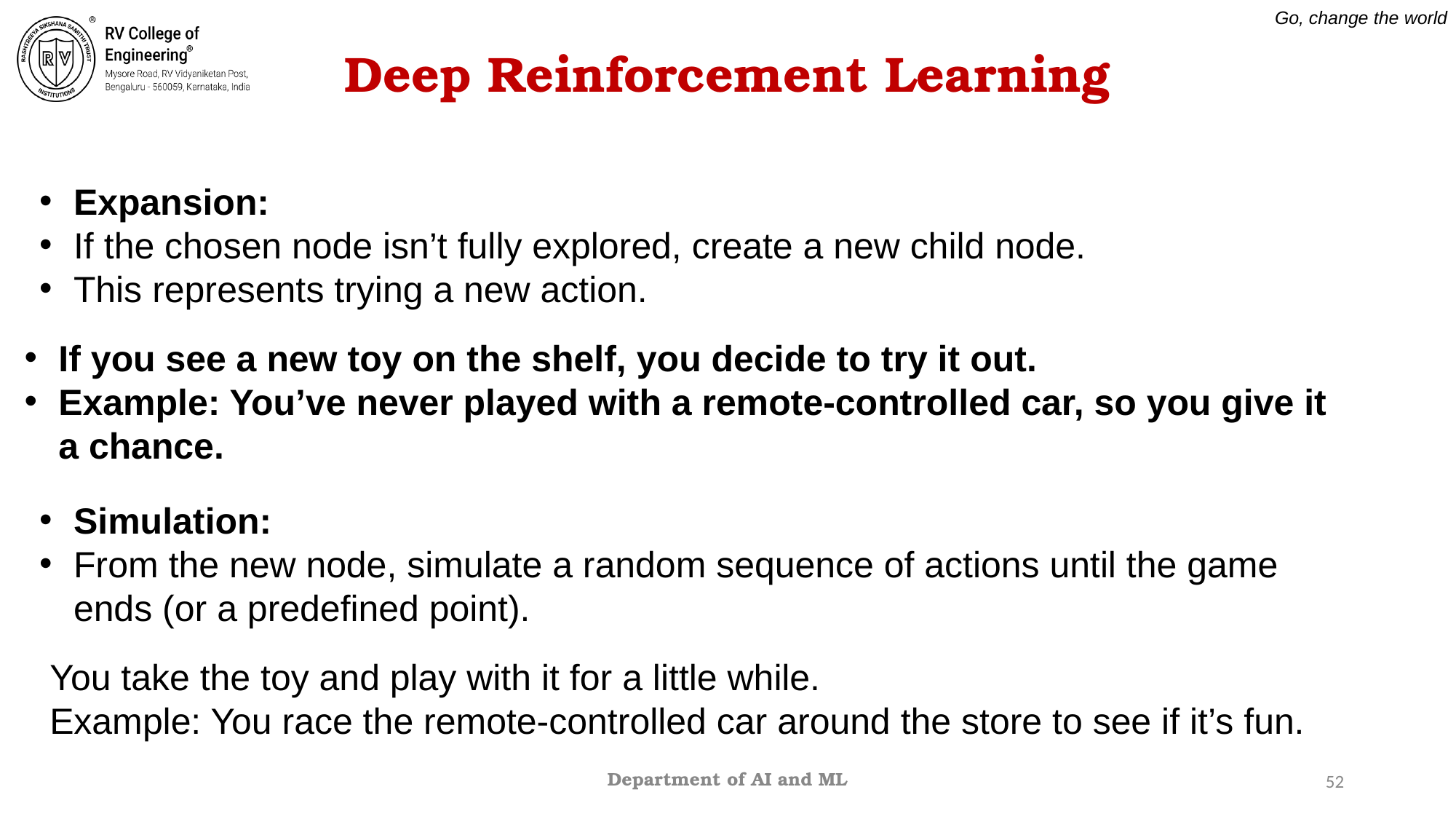

# Deep Reinforcement Learning
Expansion:
If the chosen node isn’t fully explored, create a new child node.
This represents trying a new action.
If you see a new toy on the shelf, you decide to try it out.
Example: You’ve never played with a remote-controlled car, so you give it a chance.
Simulation:
From the new node, simulate a random sequence of actions until the game ends (or a predefined point).

You take the toy and play with it for a little while.
Example: You race the remote-controlled car around the store to see if it’s fun.
Department of AI and ML
52